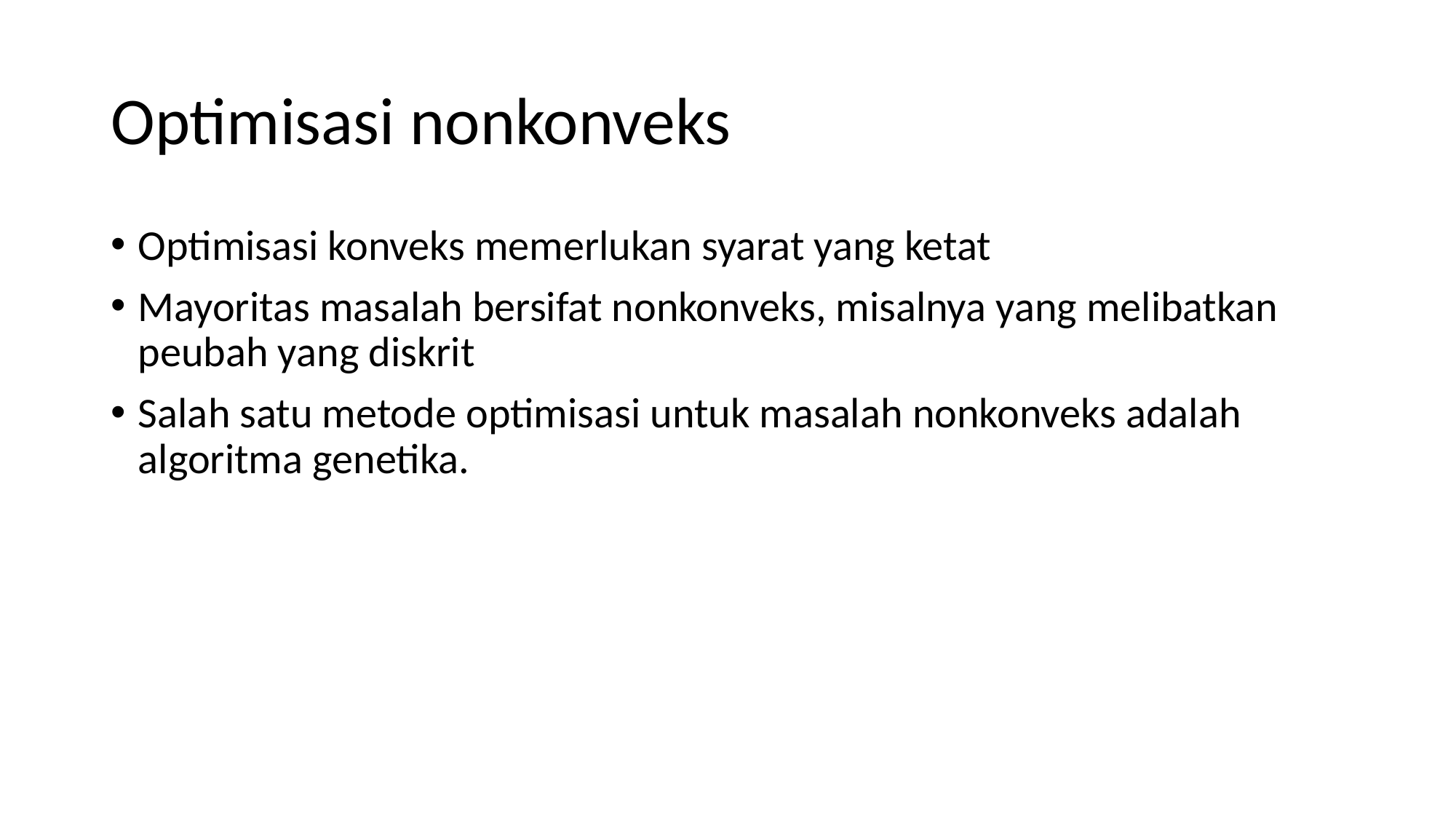

# Optimisasi nonkonveks
Optimisasi konveks memerlukan syarat yang ketat
Mayoritas masalah bersifat nonkonveks, misalnya yang melibatkan peubah yang diskrit
Salah satu metode optimisasi untuk masalah nonkonveks adalah algoritma genetika.